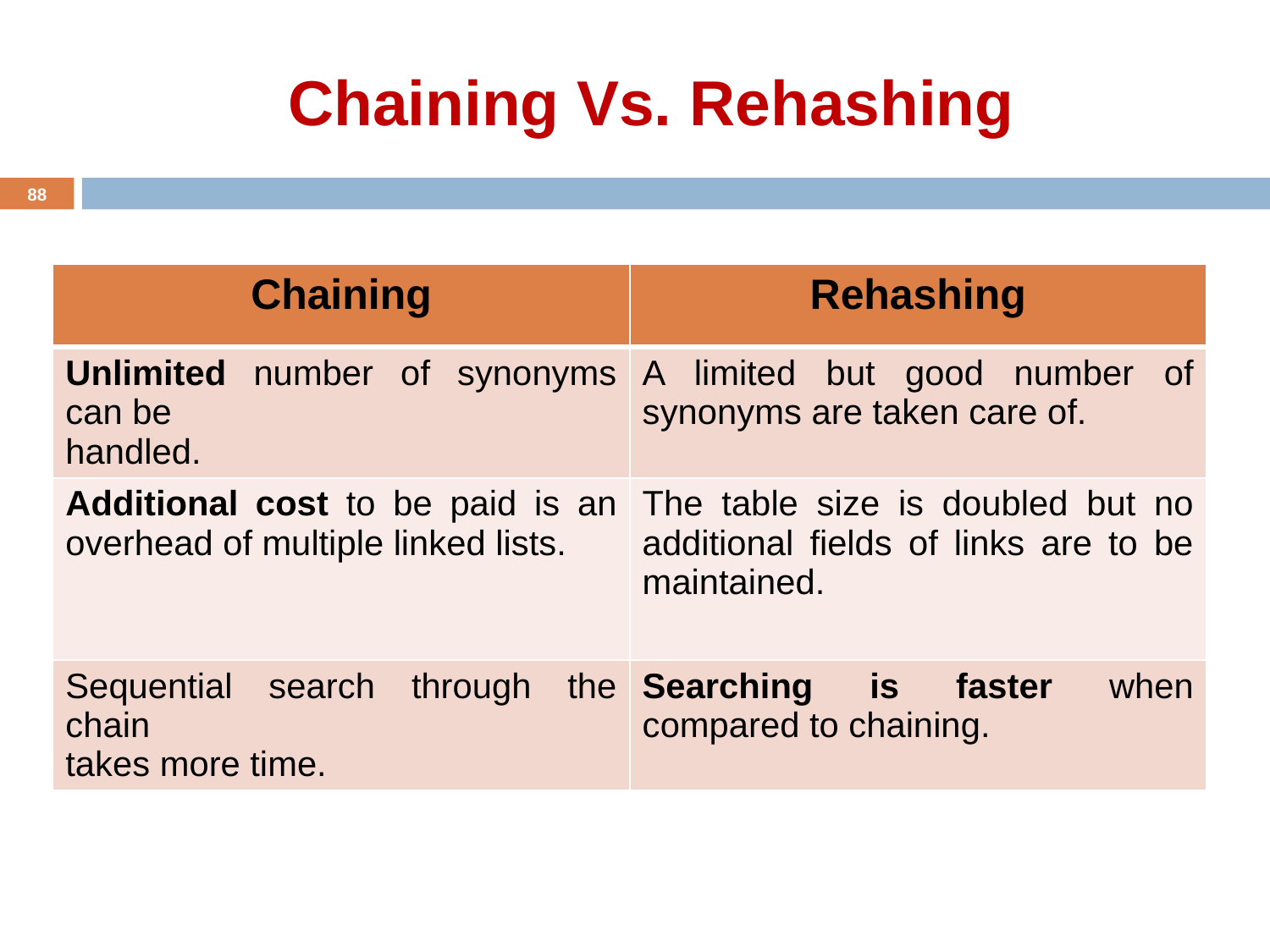

# Chaining Vs. Rehashing
88
| Chaining | Rehashing |
| --- | --- |
| Unlimited number of synonyms can be handled. | A limited but good number of synonyms are taken care of. |
| Additional cost to be paid is an overhead of multiple linked lists. | The table size is doubled but no additional fields of links are to be maintained. |
| Sequential search through the chain takes more time. | Searching is faster when compared to chaining. |